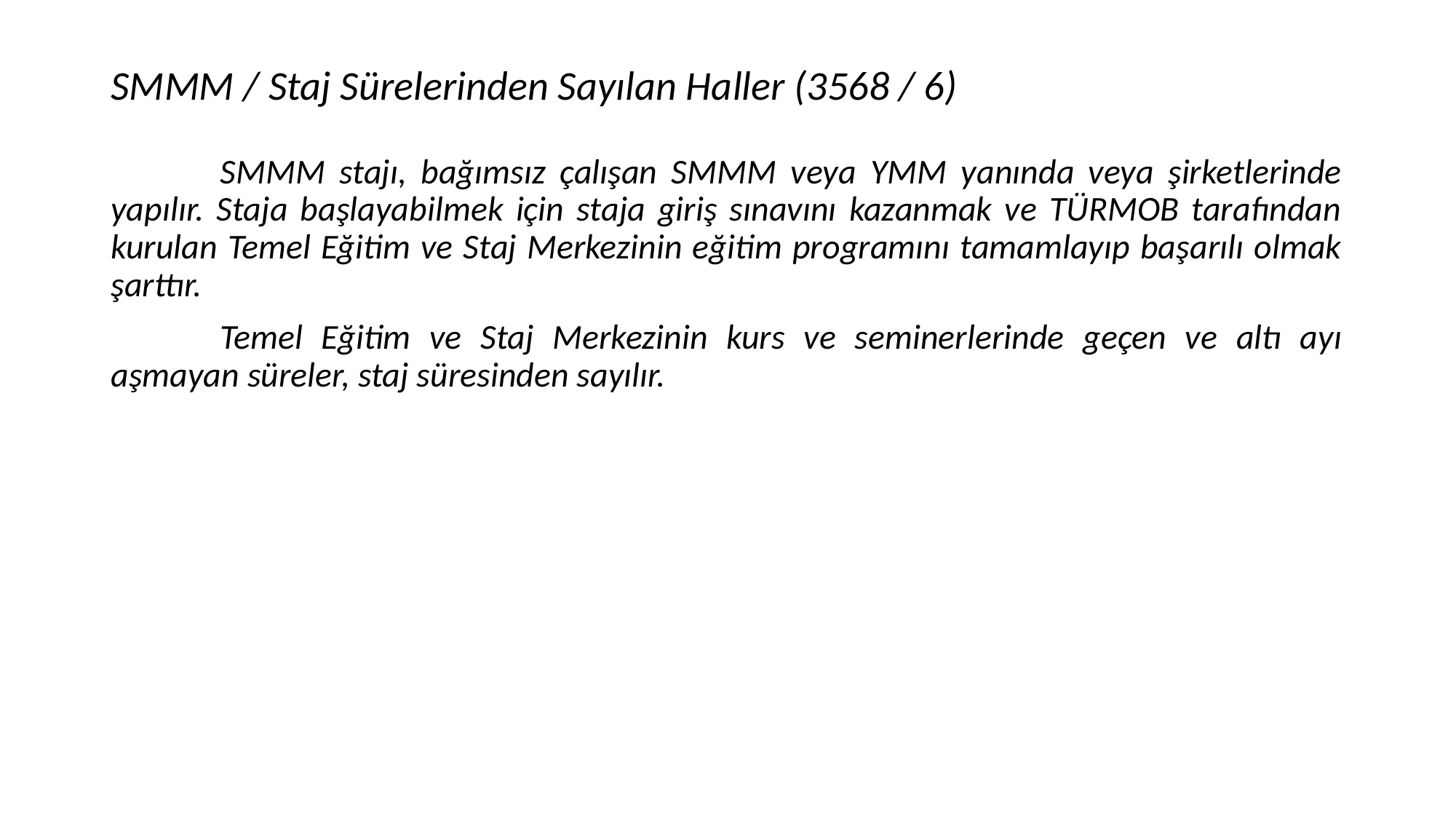

# SMMM / Staj Sürelerinden Sayılan Haller (3568 / 6)
	SMMM stajı, bağımsız çalışan SMMM veya YMM yanında veya şirketlerinde yapılır. Staja başlayabilmek için staja giriş sınavını kazanmak ve TÜRMOB tarafından kurulan Temel Eğitim ve Staj Merkezinin eğitim programını tamamlayıp başarılı olmak şarttır.
	Temel Eğitim ve Staj Merkezinin kurs ve seminerlerinde geçen ve altı ayı aşmayan süreler, staj süresinden sayılır.